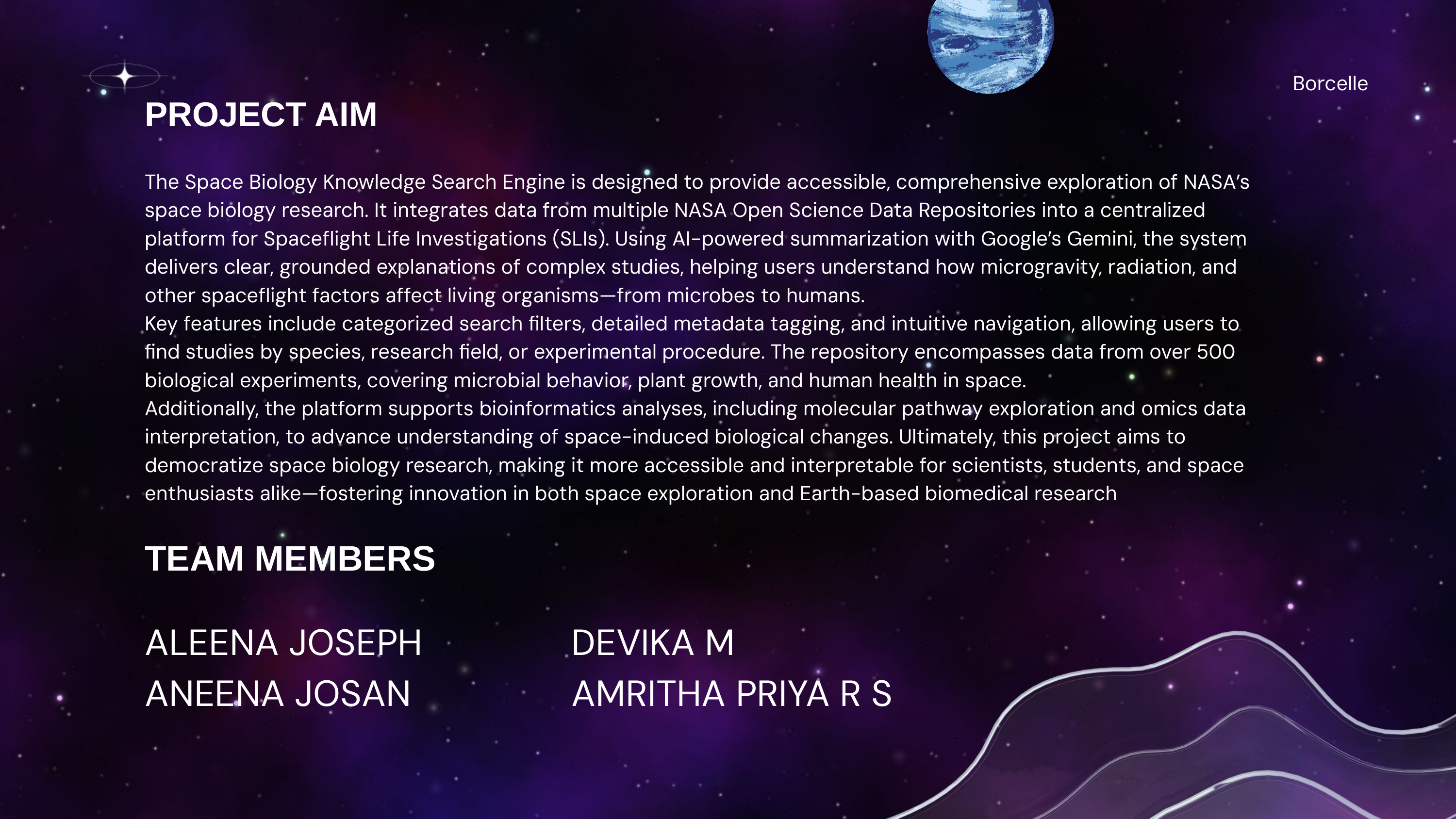

Borcelle
PROJECT AIM
The Space Biology Knowledge Search Engine is designed to provide accessible, comprehensive exploration of NASA’s space biology research. It integrates data from multiple NASA Open Science Data Repositories into a centralized platform for Spaceflight Life Investigations (SLIs). Using AI-powered summarization with Google’s Gemini, the system delivers clear, grounded explanations of complex studies, helping users understand how microgravity, radiation, and other spaceflight factors affect living organisms—from microbes to humans.
Key features include categorized search filters, detailed metadata tagging, and intuitive navigation, allowing users to find studies by species, research field, or experimental procedure. The repository encompasses data from over 500 biological experiments, covering microbial behavior, plant growth, and human health in space.
Additionally, the platform supports bioinformatics analyses, including molecular pathway exploration and omics data interpretation, to advance understanding of space-induced biological changes. Ultimately, this project aims to democratize space biology research, making it more accessible and interpretable for scientists, students, and space enthusiasts alike—fostering innovation in both space exploration and Earth-based biomedical research

TEAM MEMBERS
ALEENA JOSEPH
ANEENA JOSAN

DEVIKA M
AMRITHA PRIYA R S